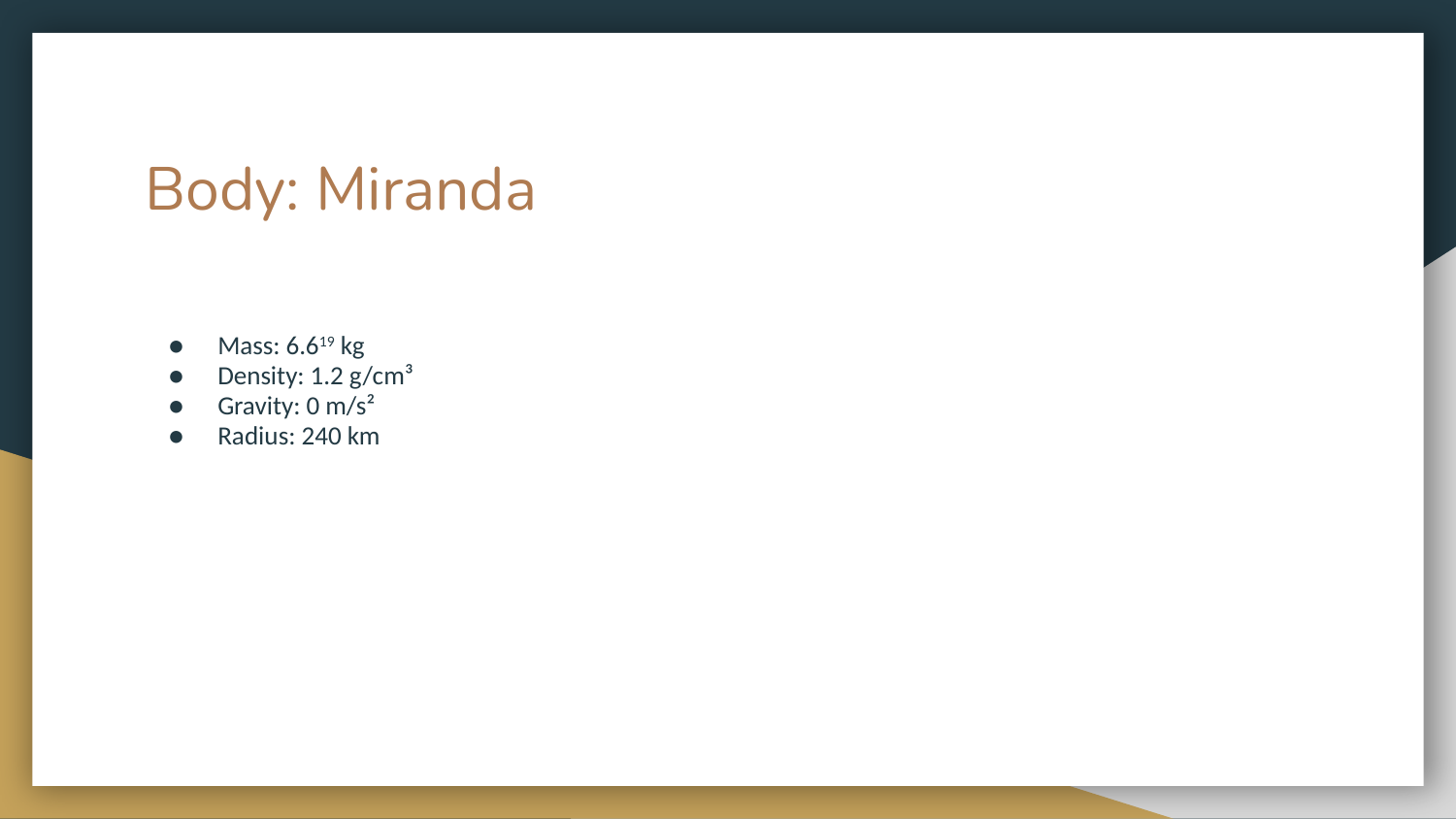

# Body: Miranda
Mass: 6.619 kg
Density: 1.2 g/cm³
Gravity: 0 m/s²
Radius: 240 km